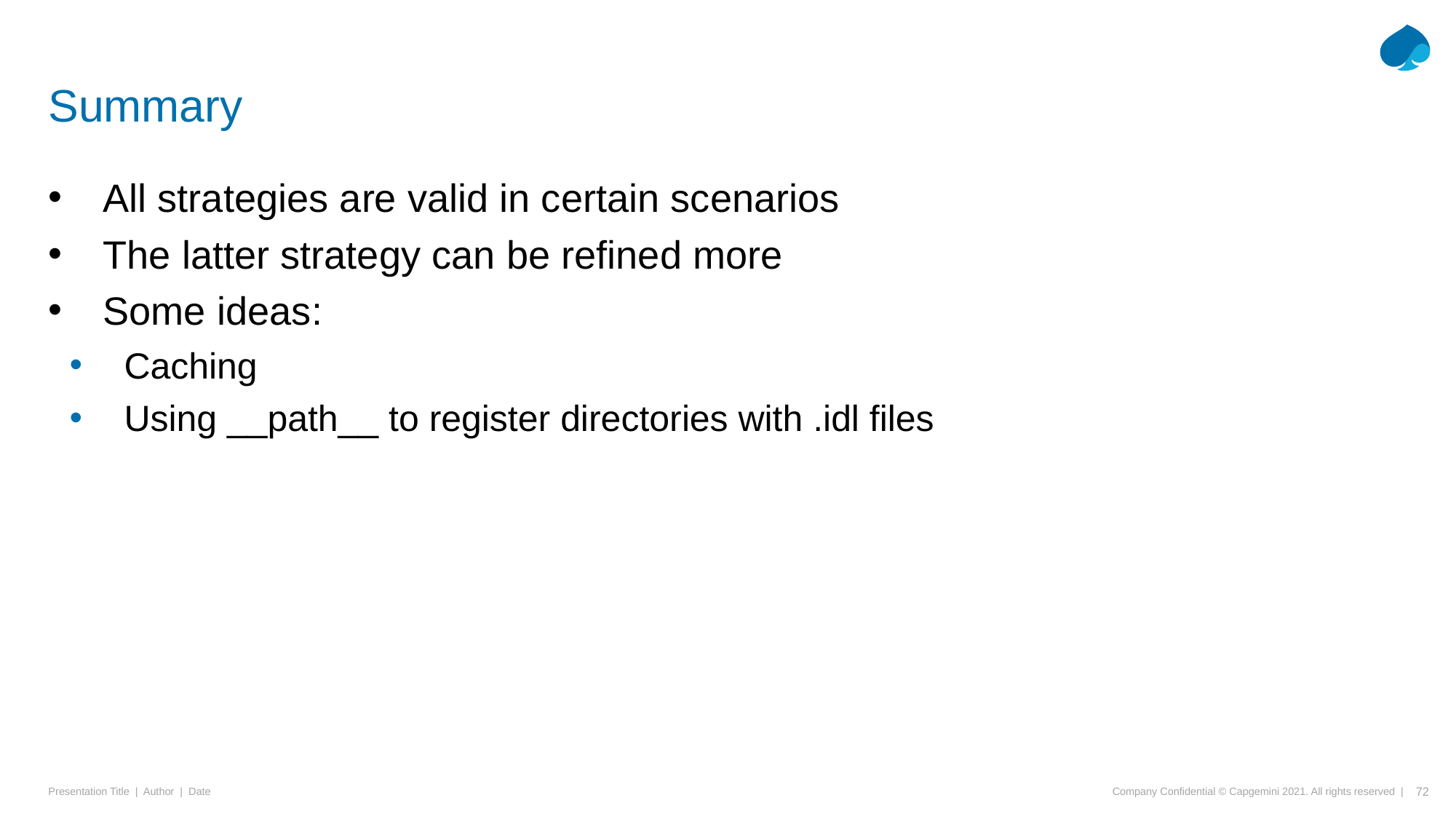

# Summary
All strategies are valid in certain scenarios
The latter strategy can be refined more
Some ideas:
Caching
Using __path__ to register directories with .idl files